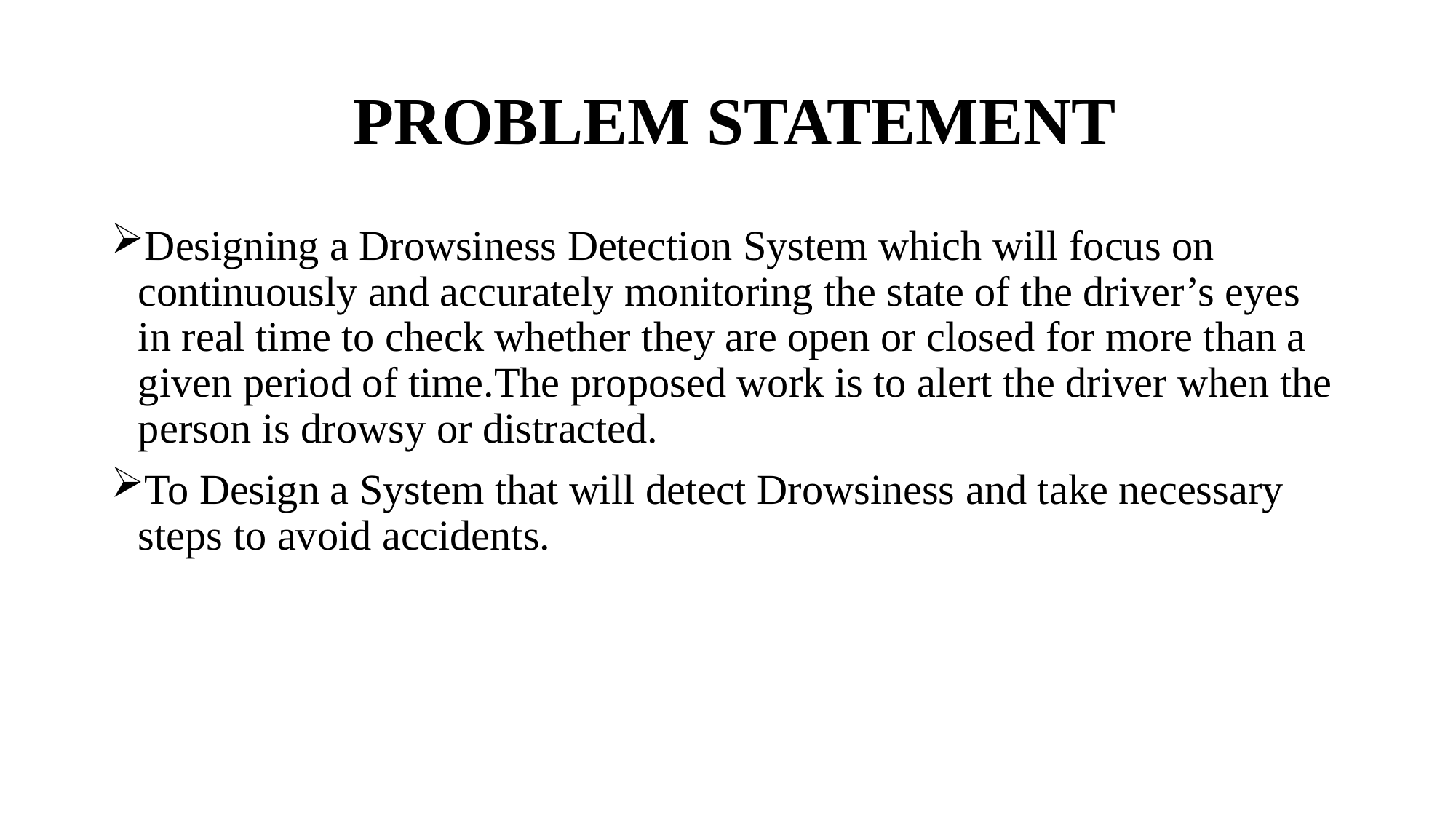

# PROBLEM STATEMENT
Designing a Drowsiness Detection System which will focus on continuously and accurately monitoring the state of the driver’s eyes in real time to check whether they are open or closed for more than a given period of time.The proposed work is to alert the driver when the person is drowsy or distracted.
To Design a System that will detect Drowsiness and take necessary steps to avoid accidents.